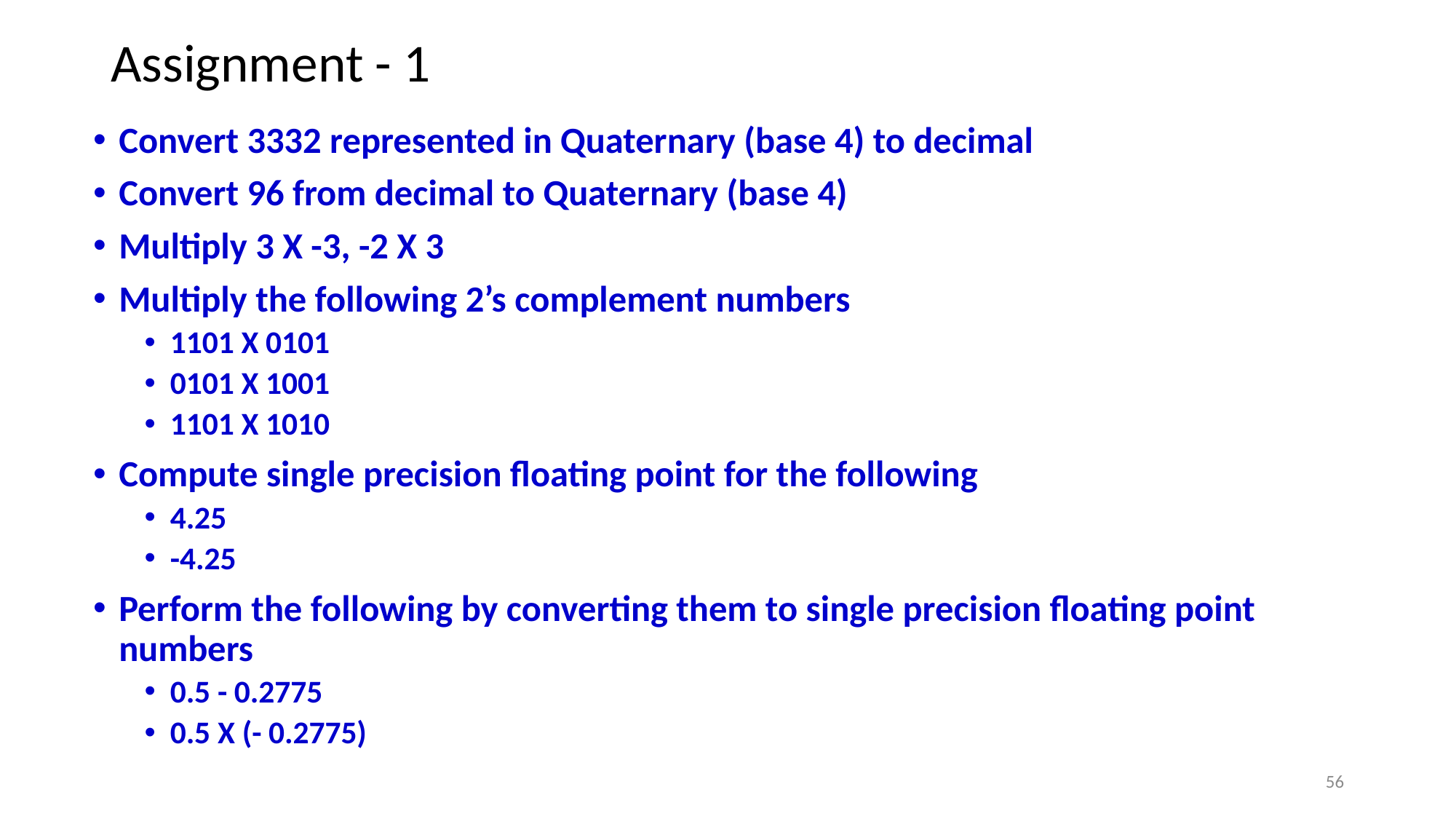

# Assignment - 1
Convert 3332 represented in Quaternary (base 4) to decimal
Convert 96 from decimal to Quaternary (base 4)
Multiply 3 X -3, -2 X 3
Multiply the following 2’s complement numbers
1101 X 0101
0101 X 1001
1101 X 1010
Compute single precision floating point for the following
4.25
-4.25
Perform the following by converting them to single precision floating point numbers
0.5 - 0.2775
0.5 X (- 0.2775)

56